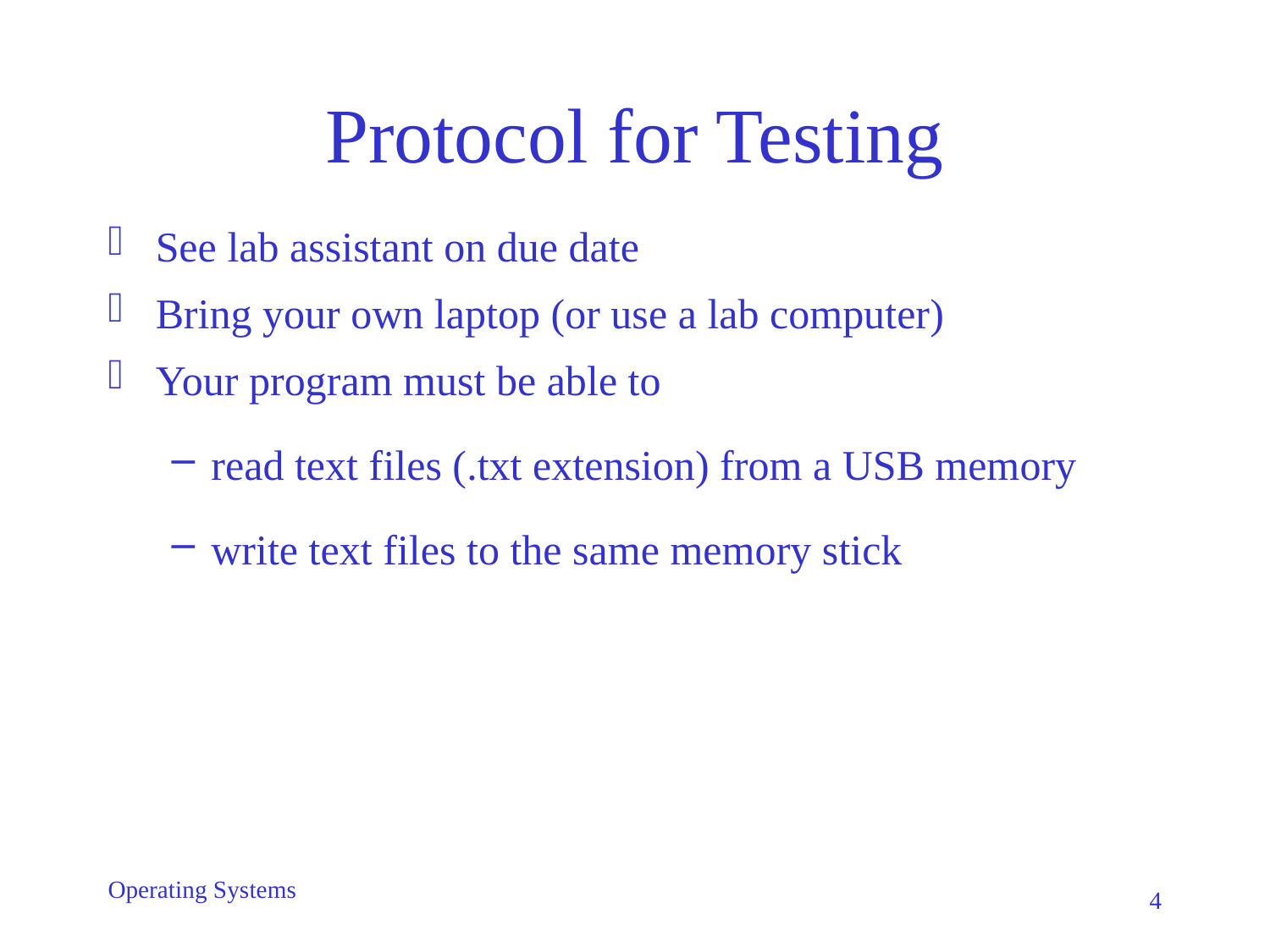

# Protocol for Testing
See lab assistant on due date
Bring your own laptop (or use a lab computer)
Your program must be able to
read text files (.txt extension) from a USB memory
write text files to the same memory stick

Operating Systems
4